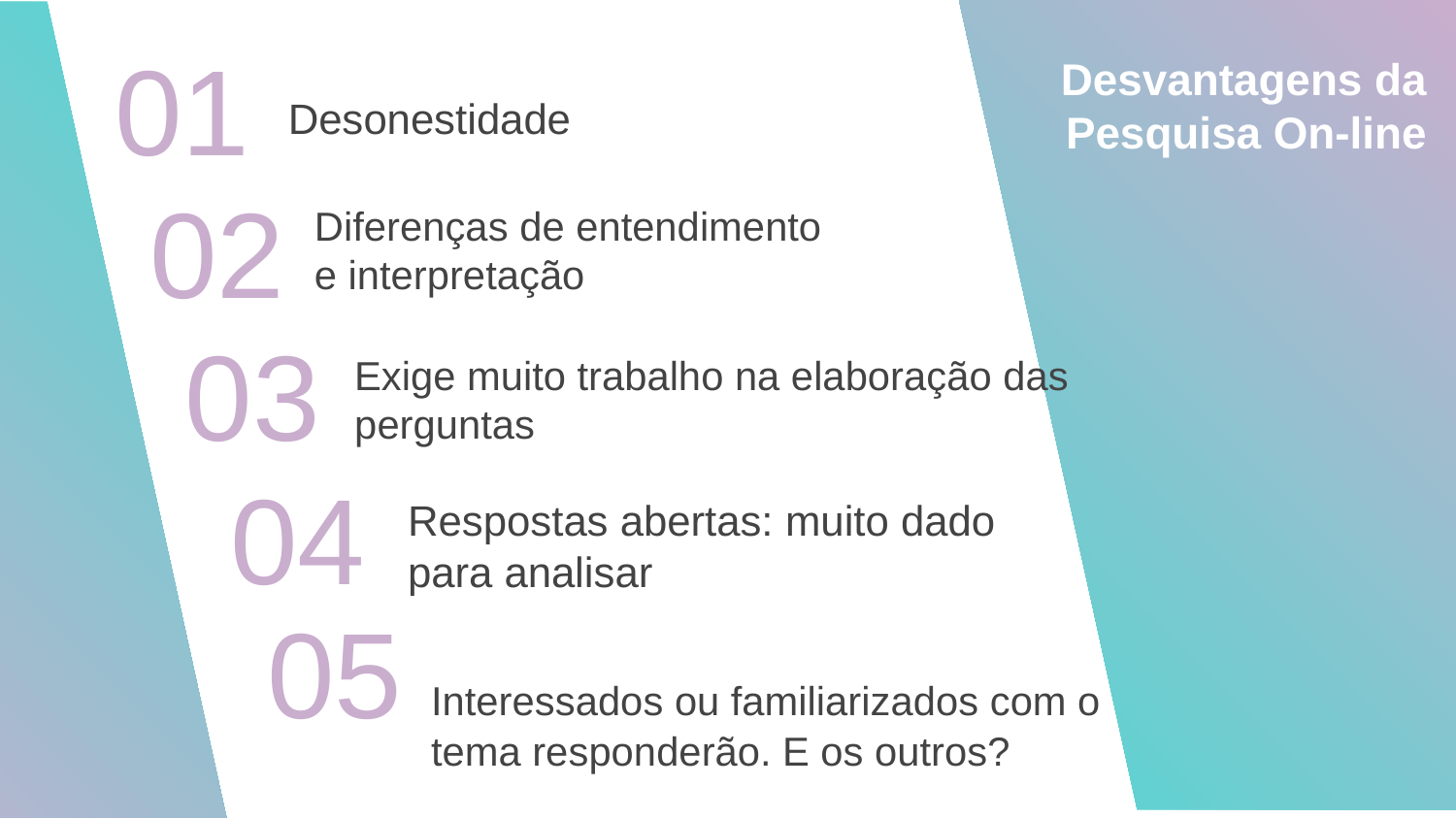

01
# Desvantagens da Pesquisa On-line

Desonestidade
Diferenças de entendimento
e interpretação
02
Exige muito trabalho na elaboração das perguntas
03
Respostas abertas: muito dado para analisar
04
Interessados ou familiarizados com o tema responderão. E os outros?
05